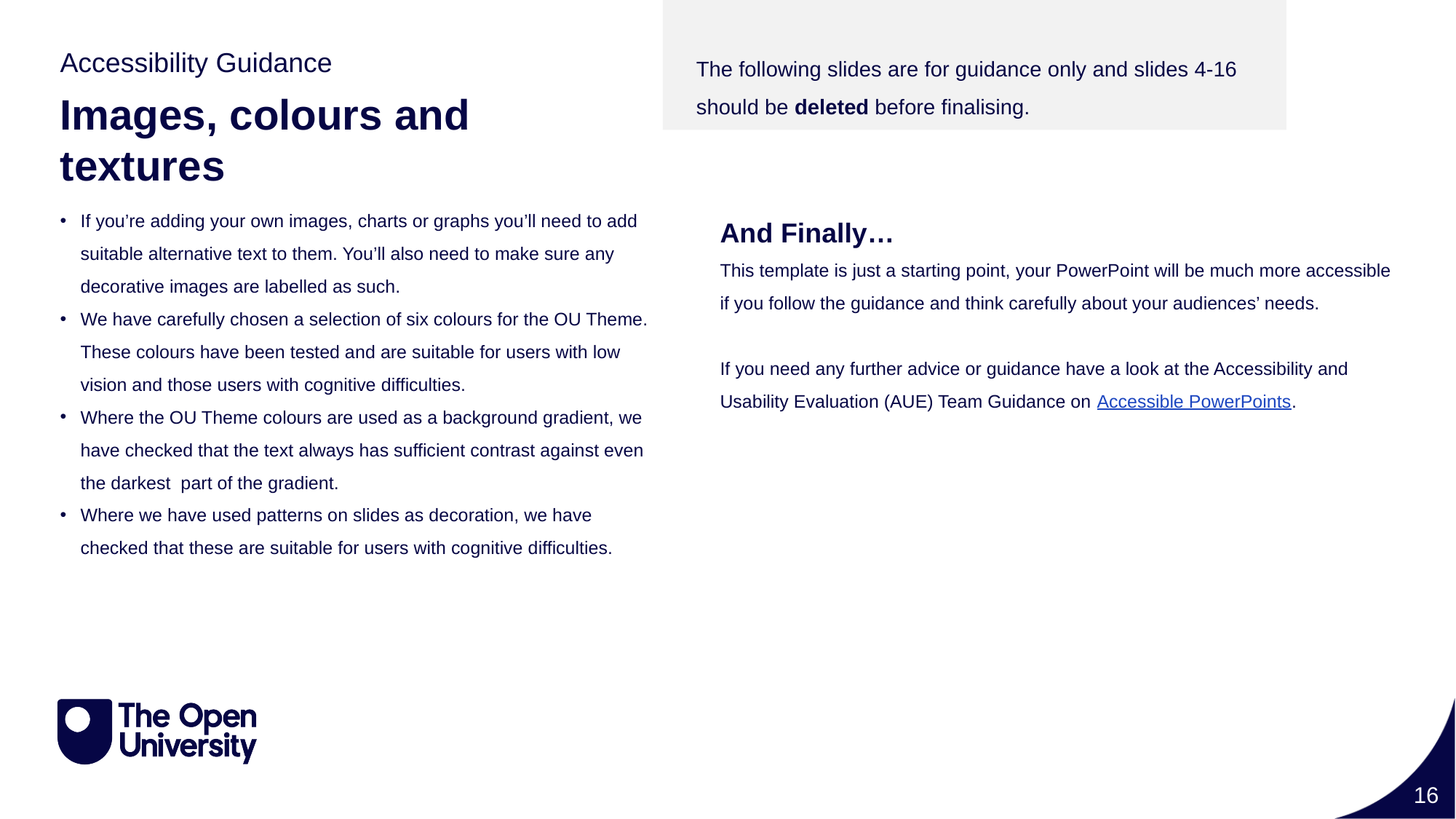

Guidance Slide 13
The following slides are for guidance only and slides 4-16 should be deleted before finalising.
Accessibility Guidance
Images, colours and textures

If you’re adding your own images, charts or graphs you’ll need to add suitable alternative text to them. You’ll also need to make sure any decorative images are labelled as such.
We have carefully chosen a selection of six colours for the OU Theme. These colours have been tested and are suitable for users with low vision and those users with cognitive difficulties.
Where the OU Theme colours are used as a background gradient, we have checked that the text always has sufficient contrast against even the darkest  part of the gradient.
Where we have used patterns on slides as decoration, we have checked that these are suitable for users with cognitive difficulties.

And Finally…
This template is just a starting point, your PowerPoint will be much more accessible if you follow the guidance and think carefully about your audiences’ needs.
If you need any further advice or guidance have a look at the Accessibility and Usability Evaluation (AUE) Team Guidance on Accessible PowerPoints.